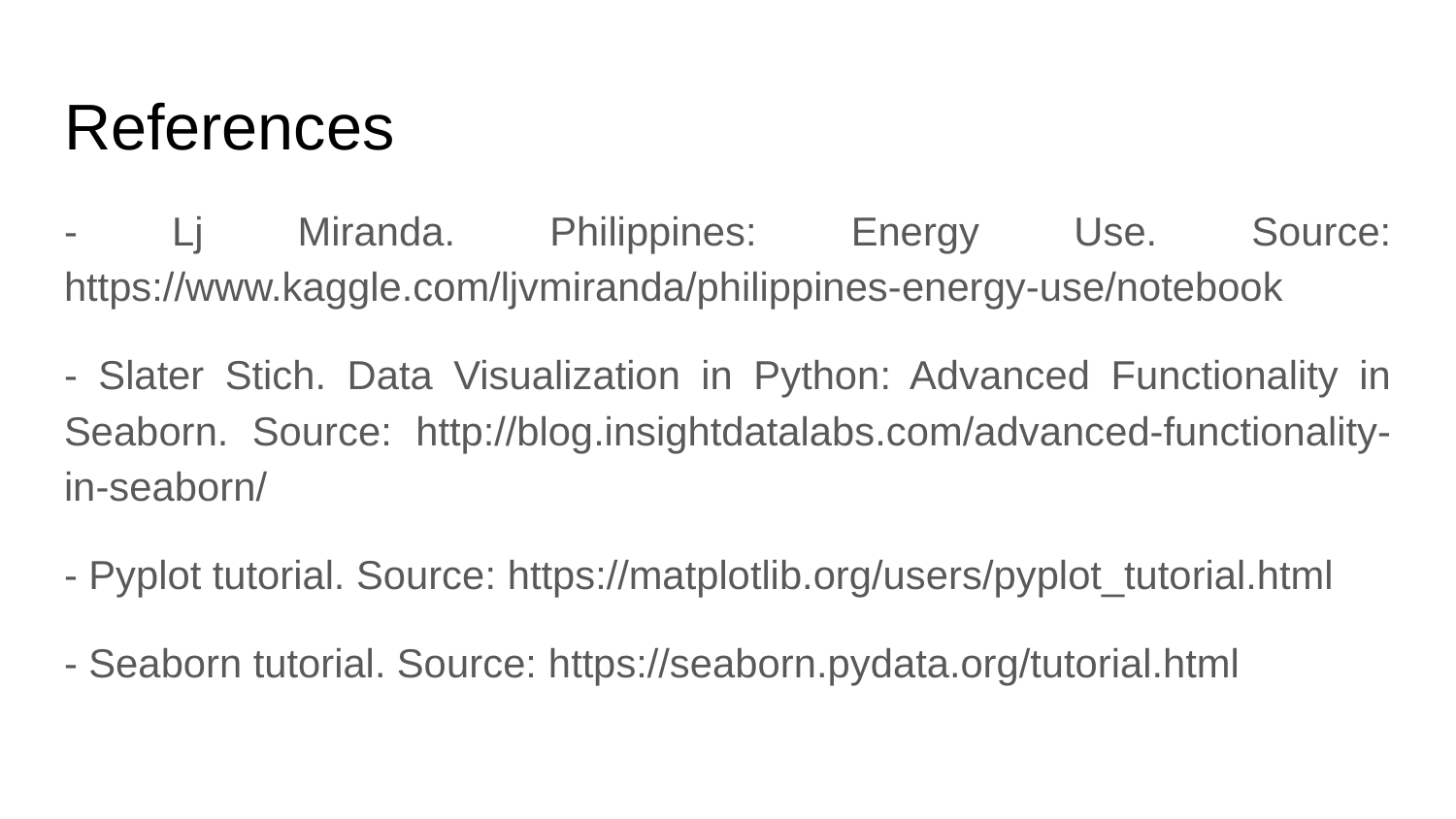

# References
- Lj Miranda. Philippines: Energy Use. Source: https://www.kaggle.com/ljvmiranda/philippines-energy-use/notebook
- Slater Stich. Data Visualization in Python: Advanced Functionality in Seaborn. Source: http://blog.insightdatalabs.com/advanced-functionality-in-seaborn/
- Pyplot tutorial. Source: https://matplotlib.org/users/pyplot_tutorial.html
- Seaborn tutorial. Source: https://seaborn.pydata.org/tutorial.html